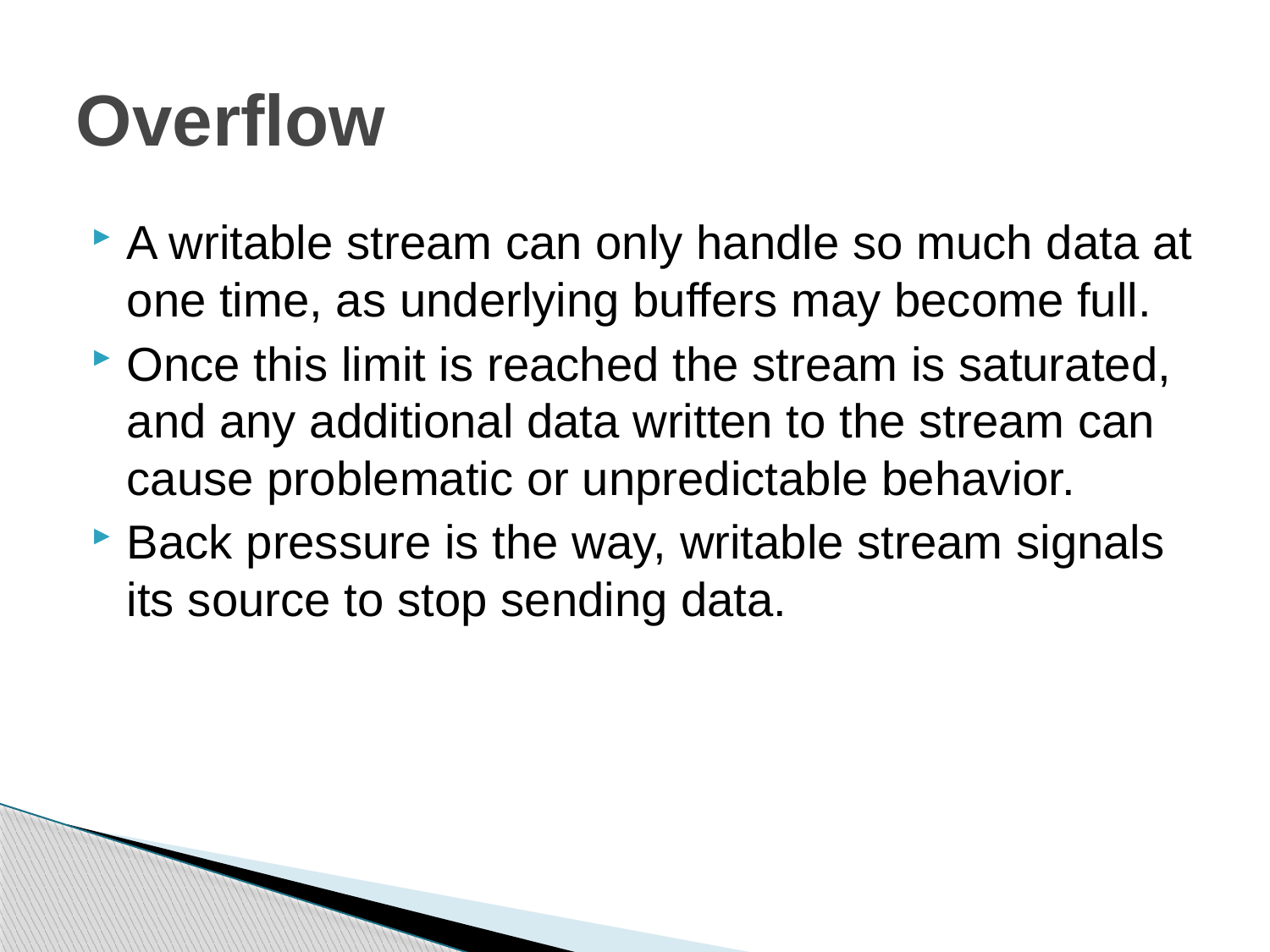

# Overflow
A writable stream can only handle so much data at one time, as underlying buffers may become full.
Once this limit is reached the stream is saturated, and any additional data written to the stream can cause problematic or unpredictable behavior.
Back pressure is the way, writable stream signals its source to stop sending data.